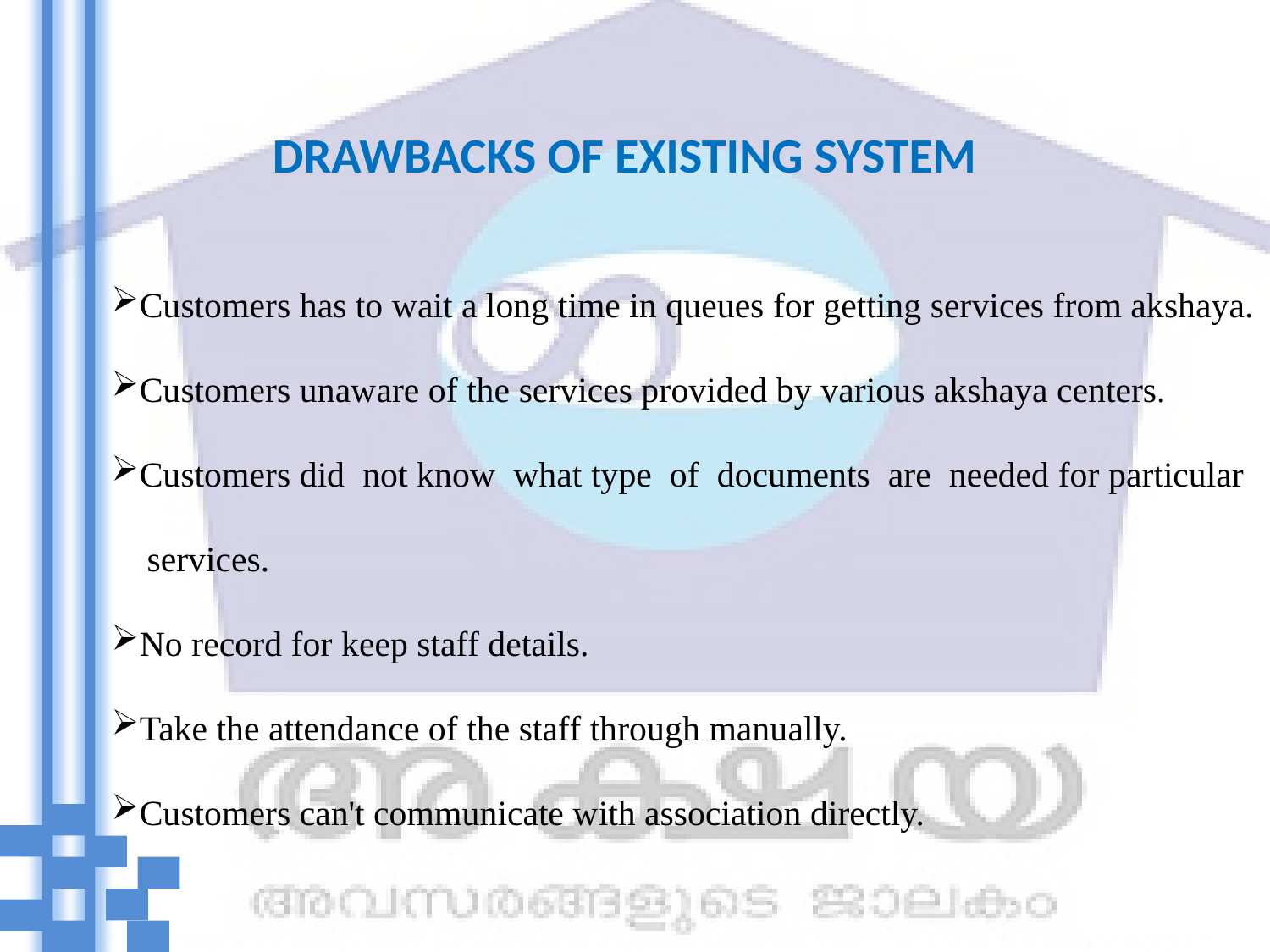

# DRAWBACKS OF EXISTING SYSTEM
Customers has to wait a long time in queues for getting services from akshaya.
Customers unaware of the services provided by various akshaya centers.
Customers did  not know  what type  of  documents  are  needed for particular
    services.
No record for keep staff details.
Take the attendance of the staff through manually.
Customers can't communicate with association directly.